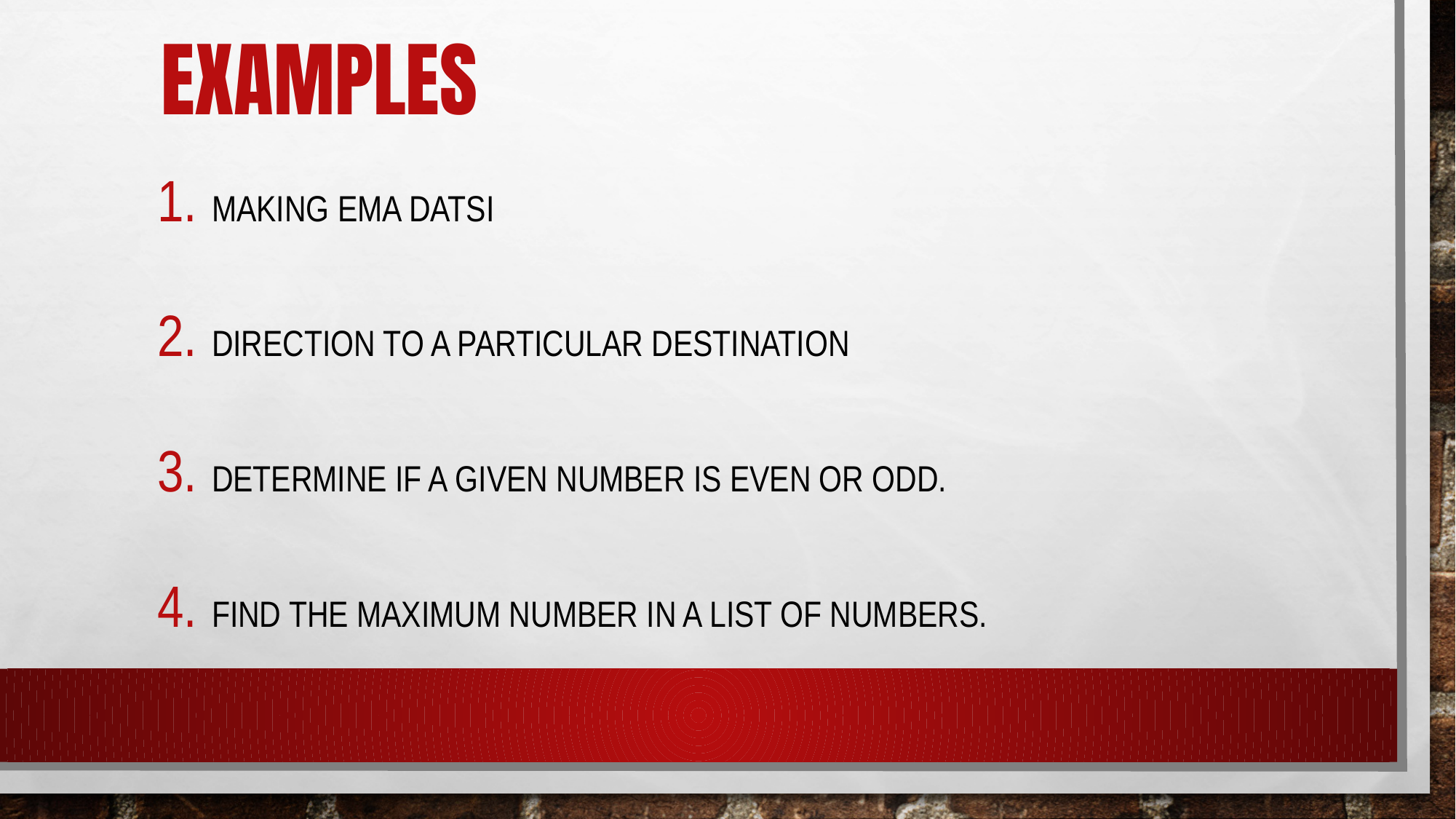

# Examples
Making Ema Datsi

Direction to a particular destination

Determine if a given number is even or odd.

Find the maximum number in a list of numbers.